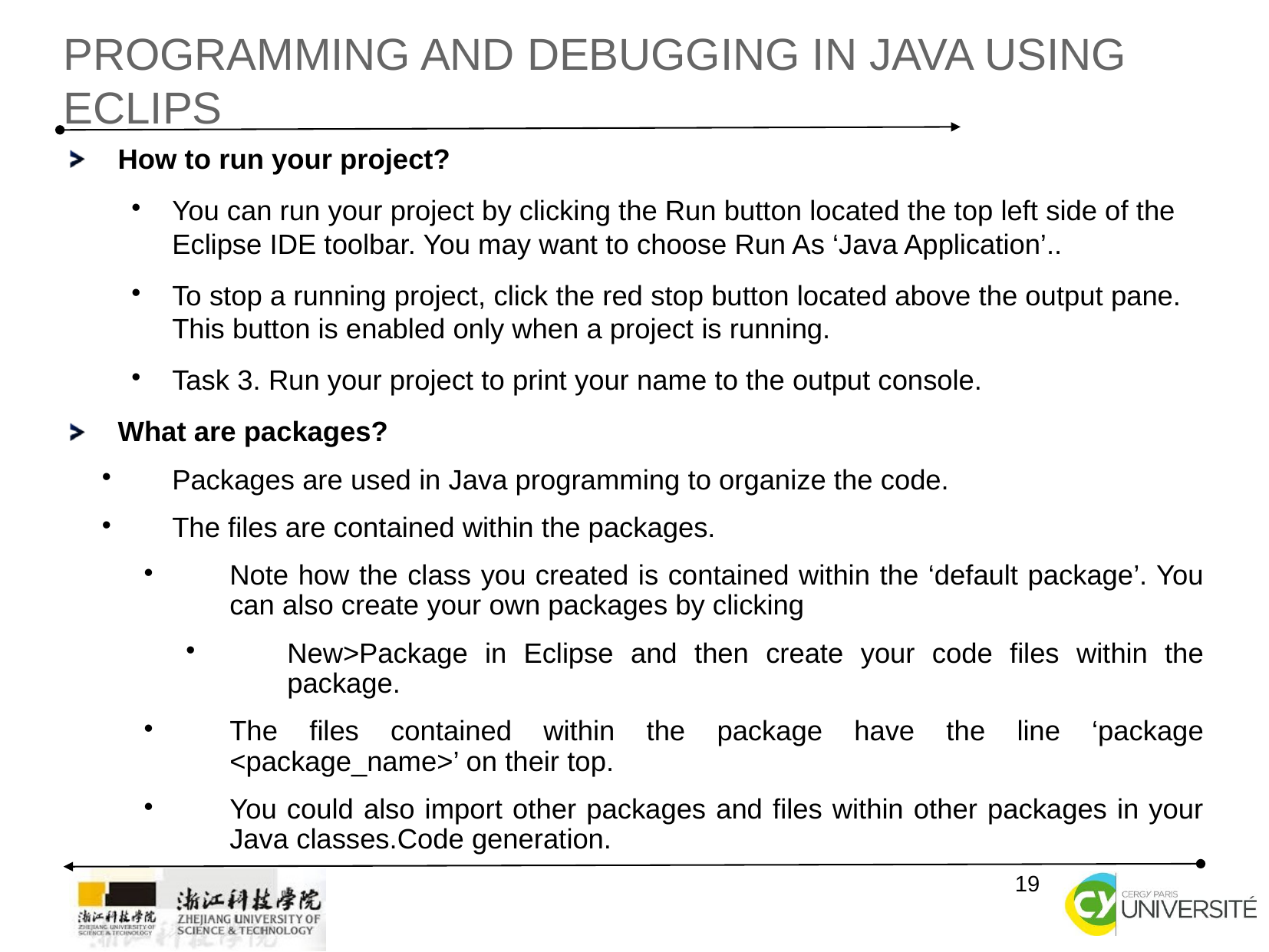

Programming and debugging in java using eclips
How to run your project?
You can run your project by clicking the Run button located the top left side of the Eclipse IDE toolbar. You may want to choose Run As ‘Java Application’..
To stop a running project, click the red stop button located above the output pane. This button is enabled only when a project is running.
Task 3. Run your project to print your name to the output console.
What are packages?
Packages are used in Java programming to organize the code.
The files are contained within the packages.
Note how the class you created is contained within the ‘default package’. You can also create your own packages by clicking
New>Package in Eclipse and then create your code files within the package.
The files contained within the package have the line ‘package <package_name>’ on their top.
You could also import other packages and files within other packages in your Java classes.Code generation.